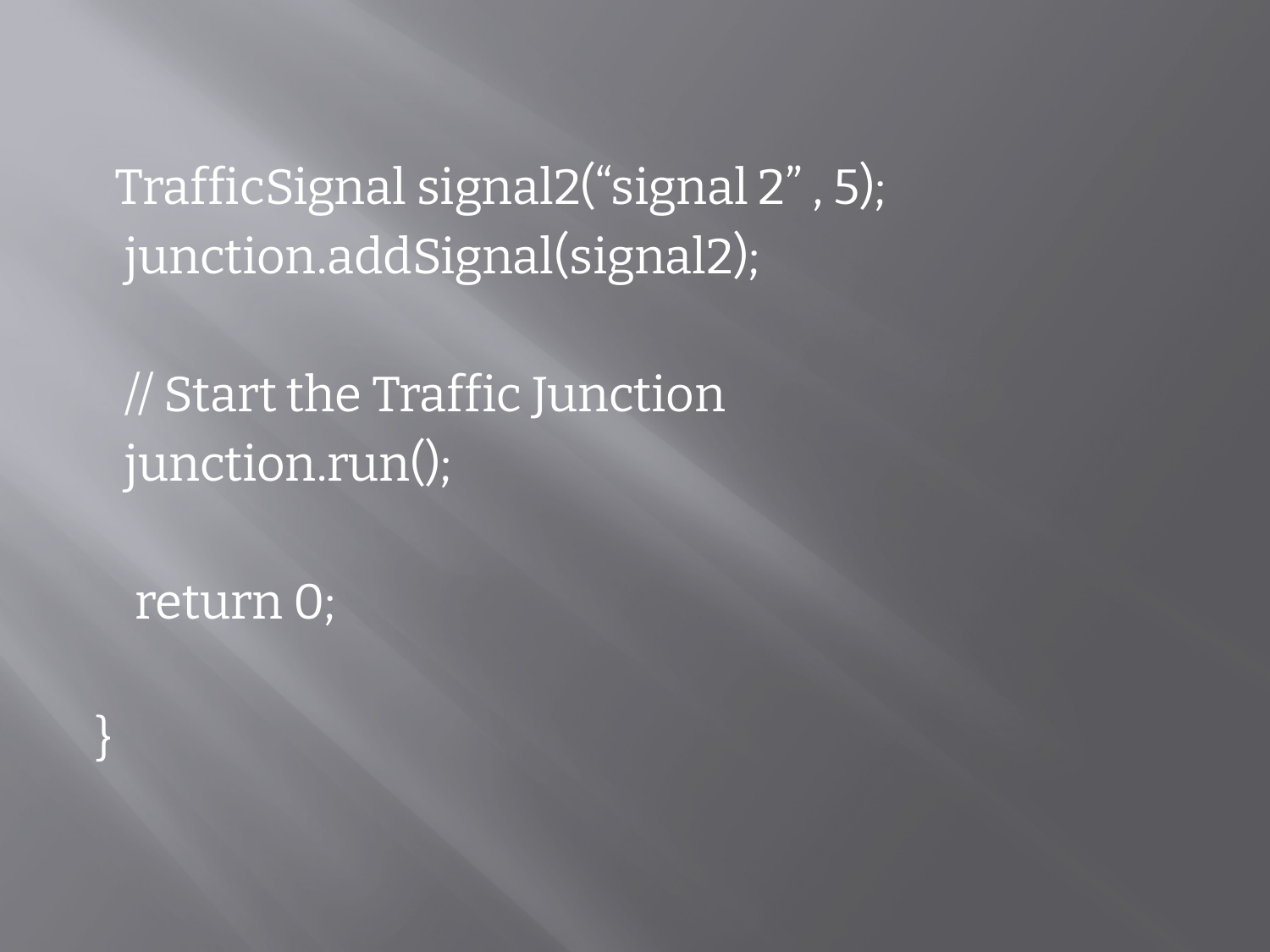

TrafficSignal signal2(“signal 2” , 5);
   junction.addSignal(signal2);

   // Start the Traffic Junction
   junction.run();

    return 0;

}